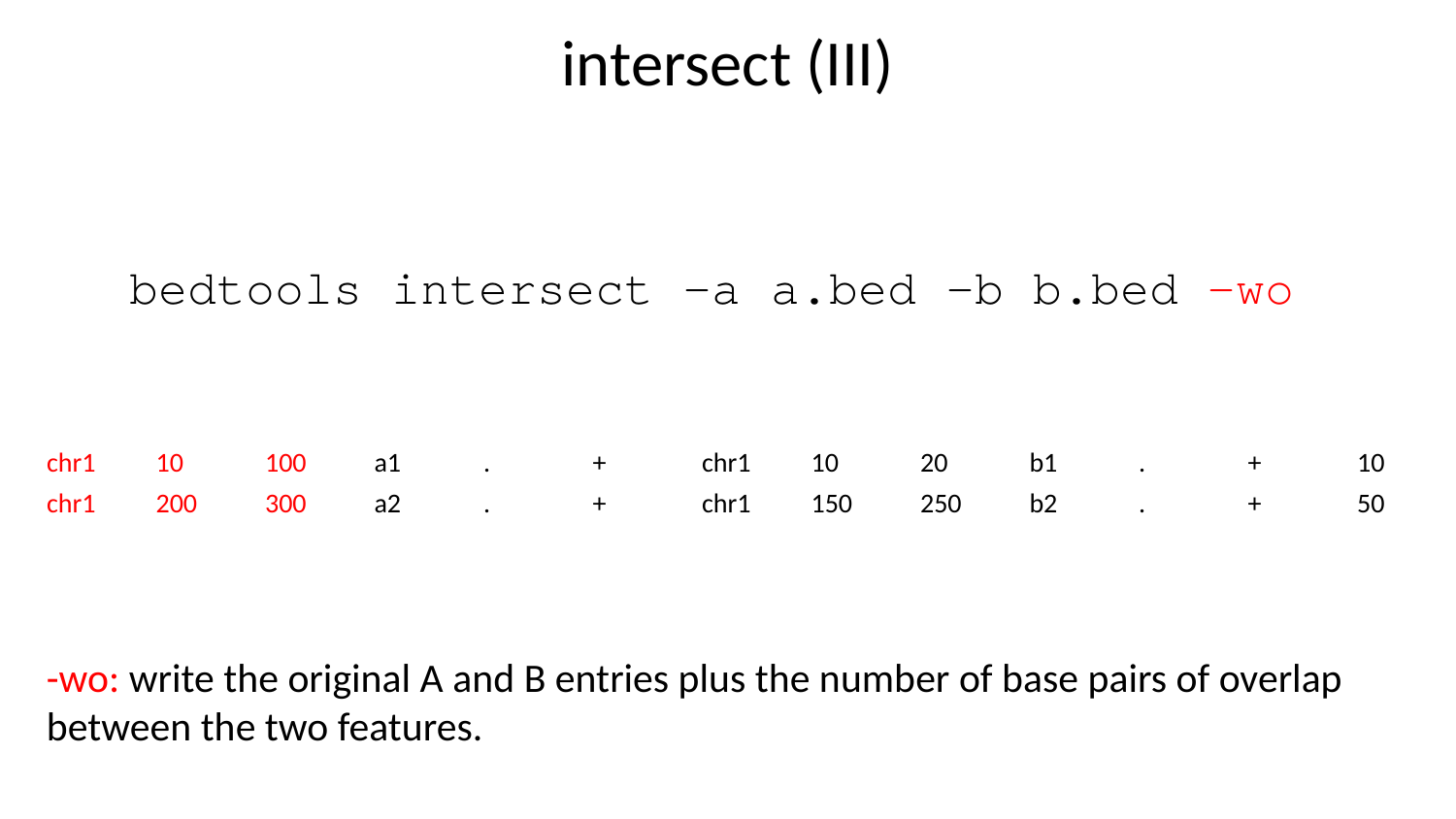

# intersect (III)
bedtools intersect -a a.bed -b b.bed -wo
chr1	10	100	a1	.	+	chr1	10	20	b1	.	+	10
chr1	200	300	a2	.	+	chr1	150	250	b2	.	+	50
-wo: write the original A and B entries plus the number of base pairs of overlap between the two features.